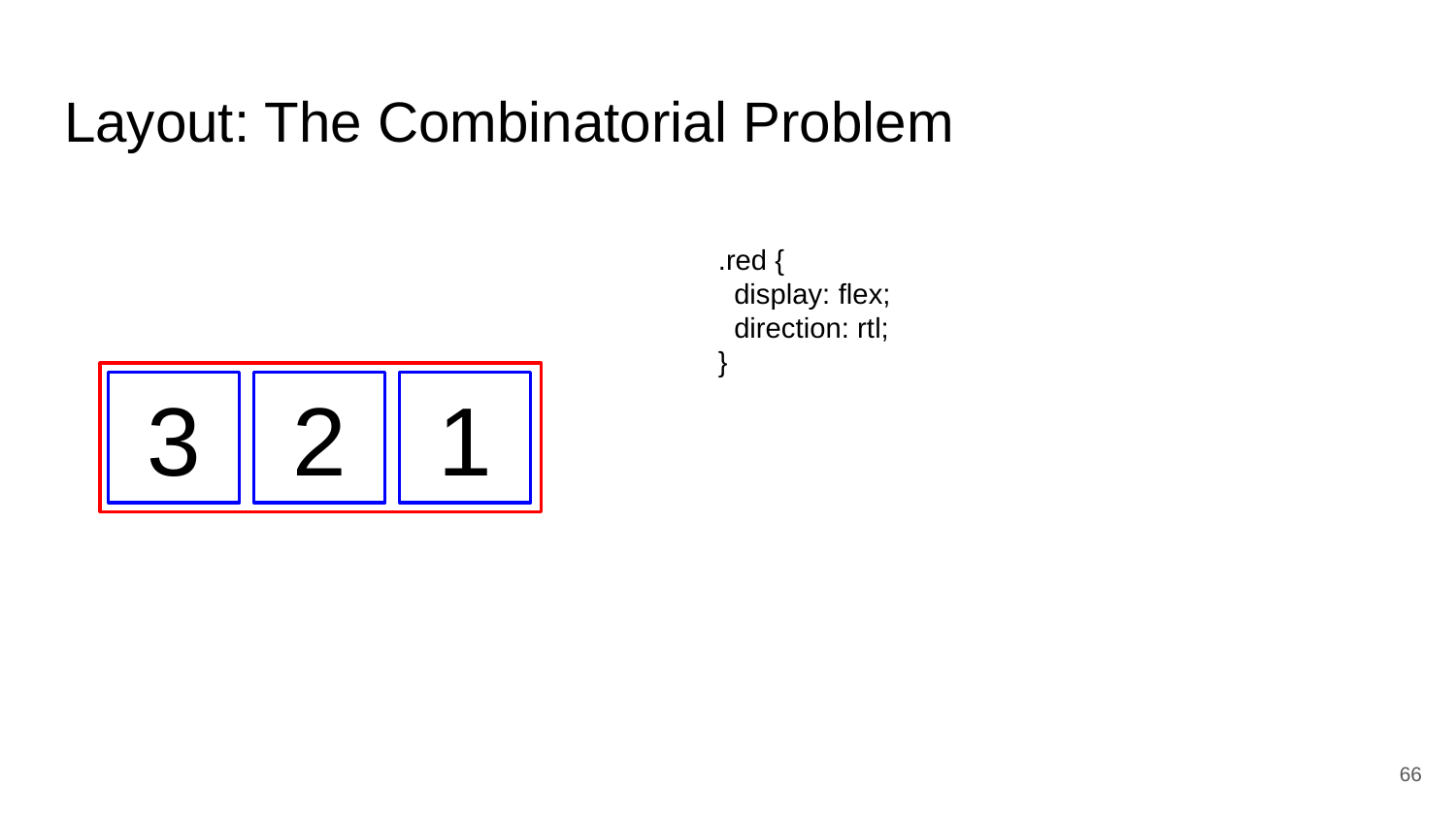

# Layout: The Combinatorial Problem
.red {
  display: flex;
  direction: rtl;
}

3
2
1
66